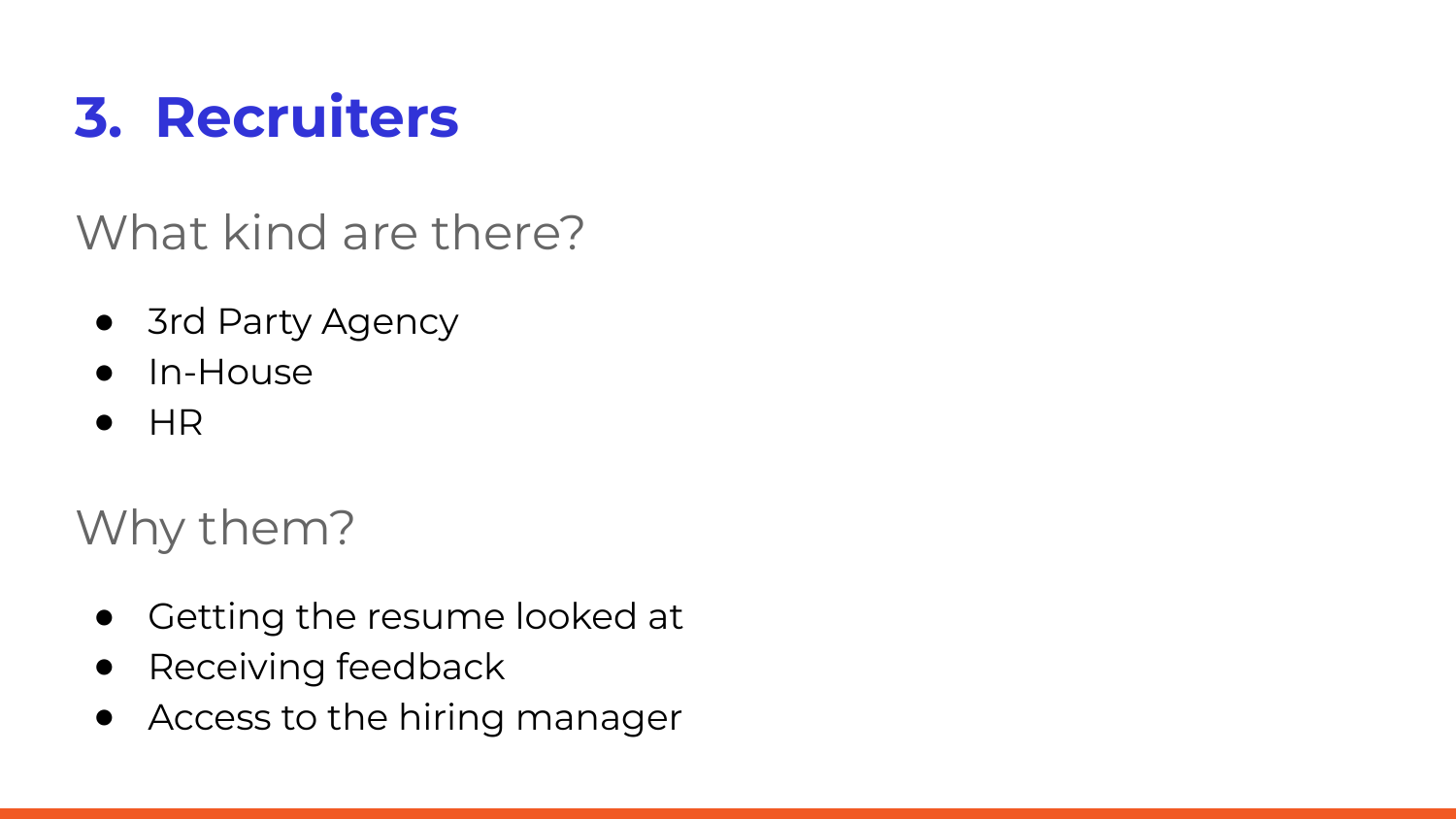

3.  Recruiters
What kind are there?
3rd Party Agency
In-House
HR

Why them?
Getting the resume looked at
Receiving feedback
Access to the hiring manager